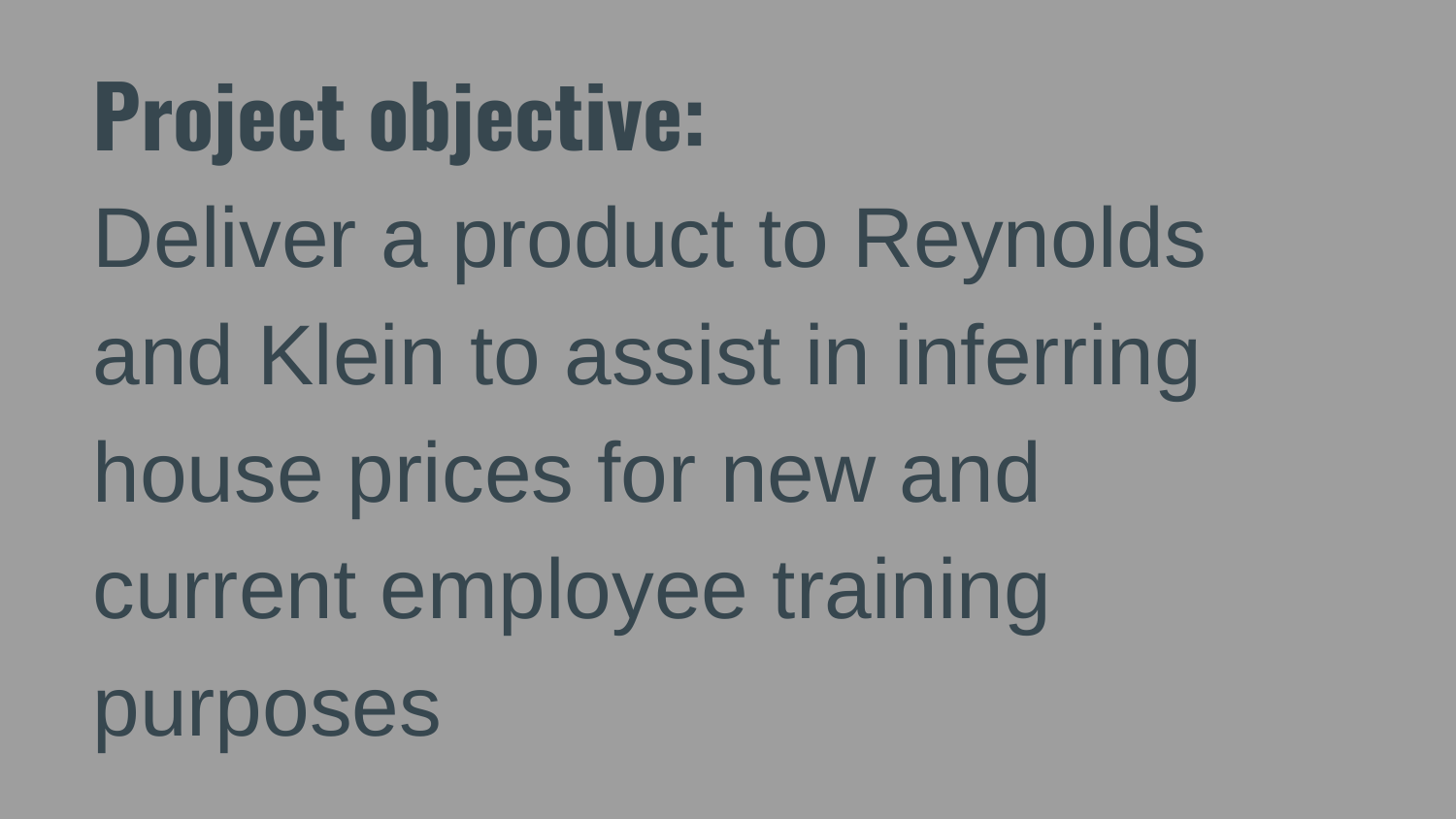

# Project objective:
Deliver a product to Reynolds and Klein to assist in inferring house prices for new and current employee training purposes